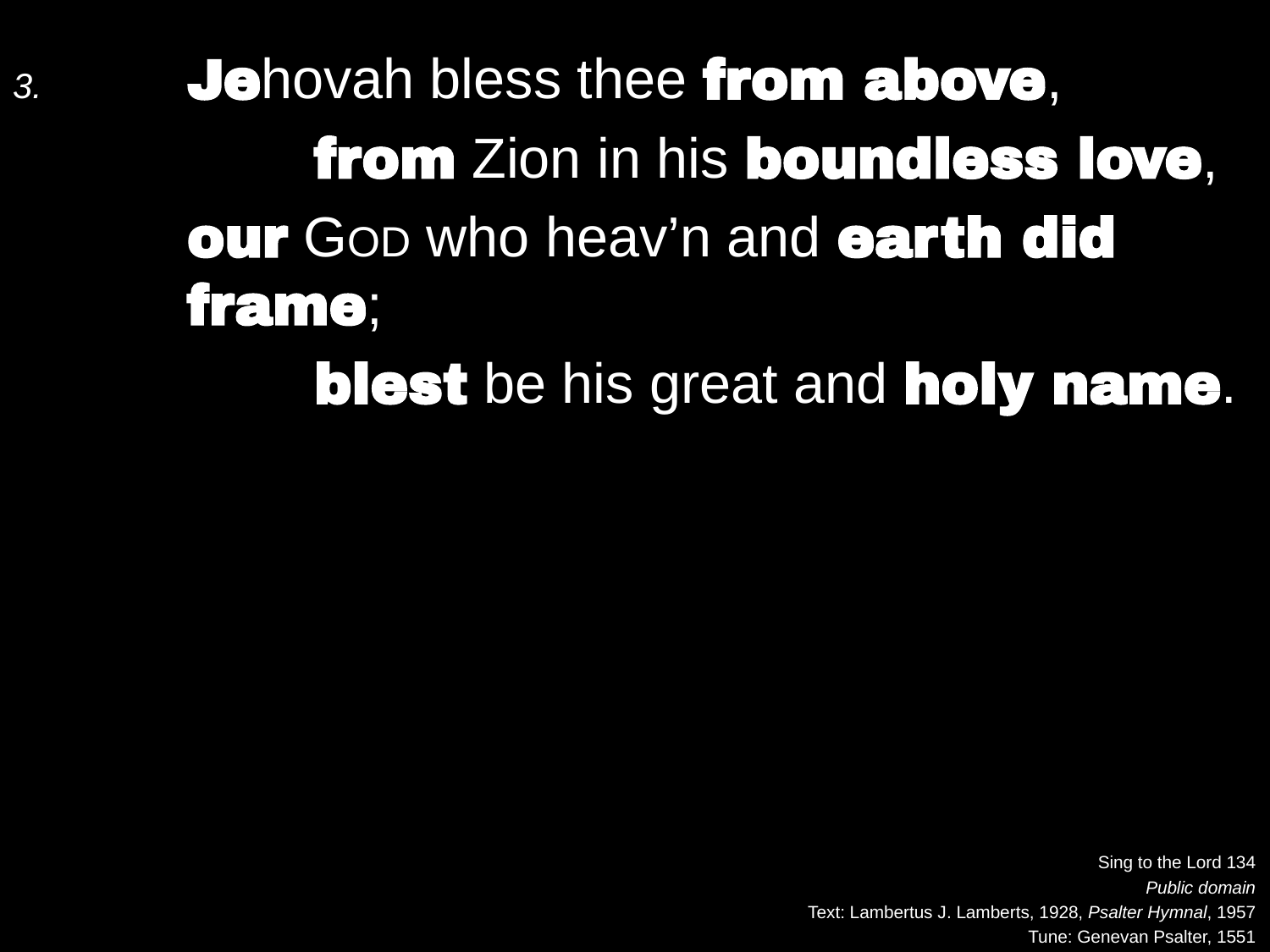

3.	Jehovah bless thee from above,
		from Zion in his boundless love,
	our God who heav’n and earth did frame;
		blest be his great and holy name.
Sing to the Lord 134
Public domain
Text: Lambertus J. Lamberts, 1928, Psalter Hymnal, 1957
Tune: Genevan Psalter, 1551